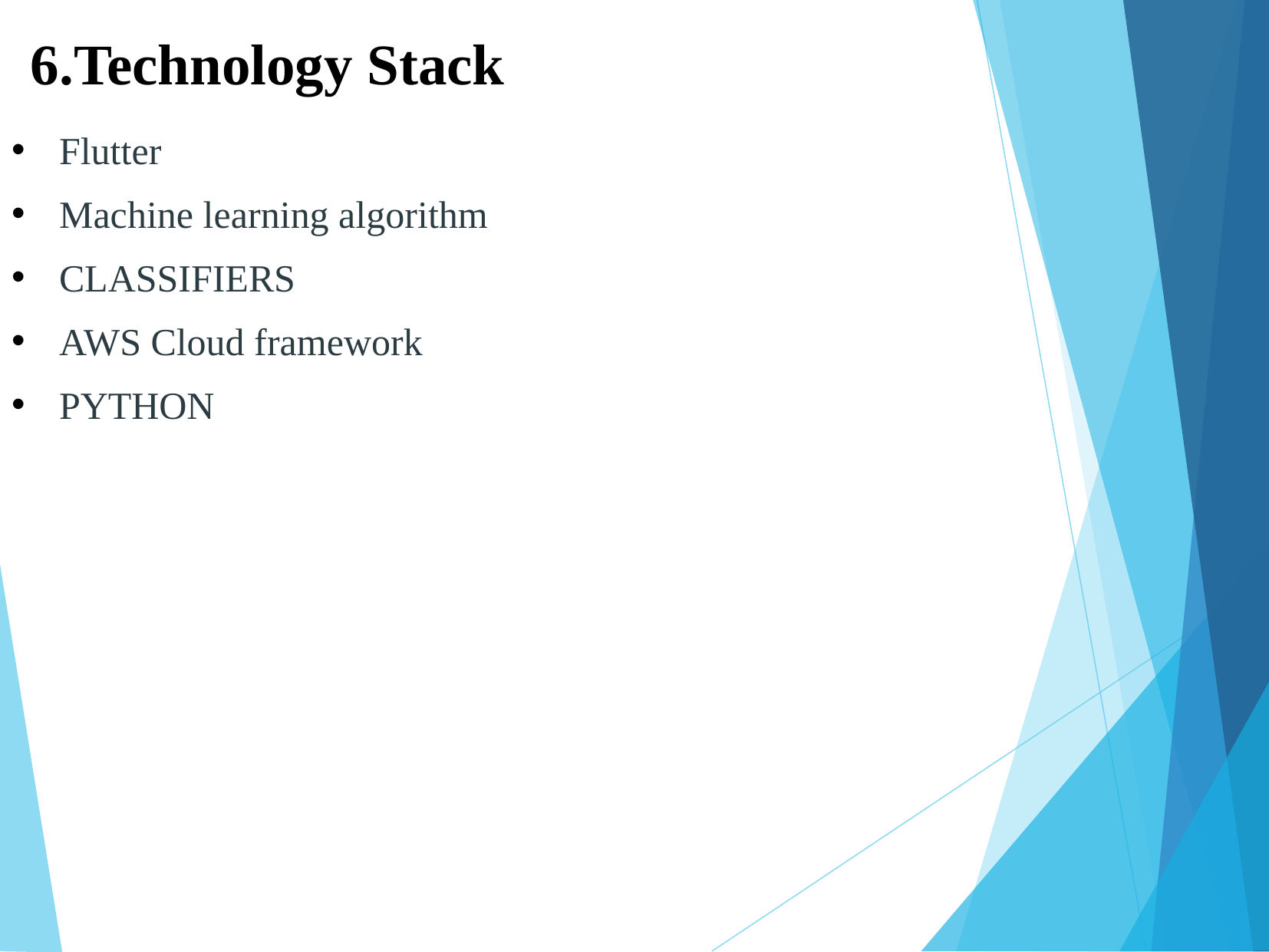

# 6.Technology Stack
Flutter
Machine learning algorithm
CLASSIFIERS
AWS Cloud framework
PYTHON